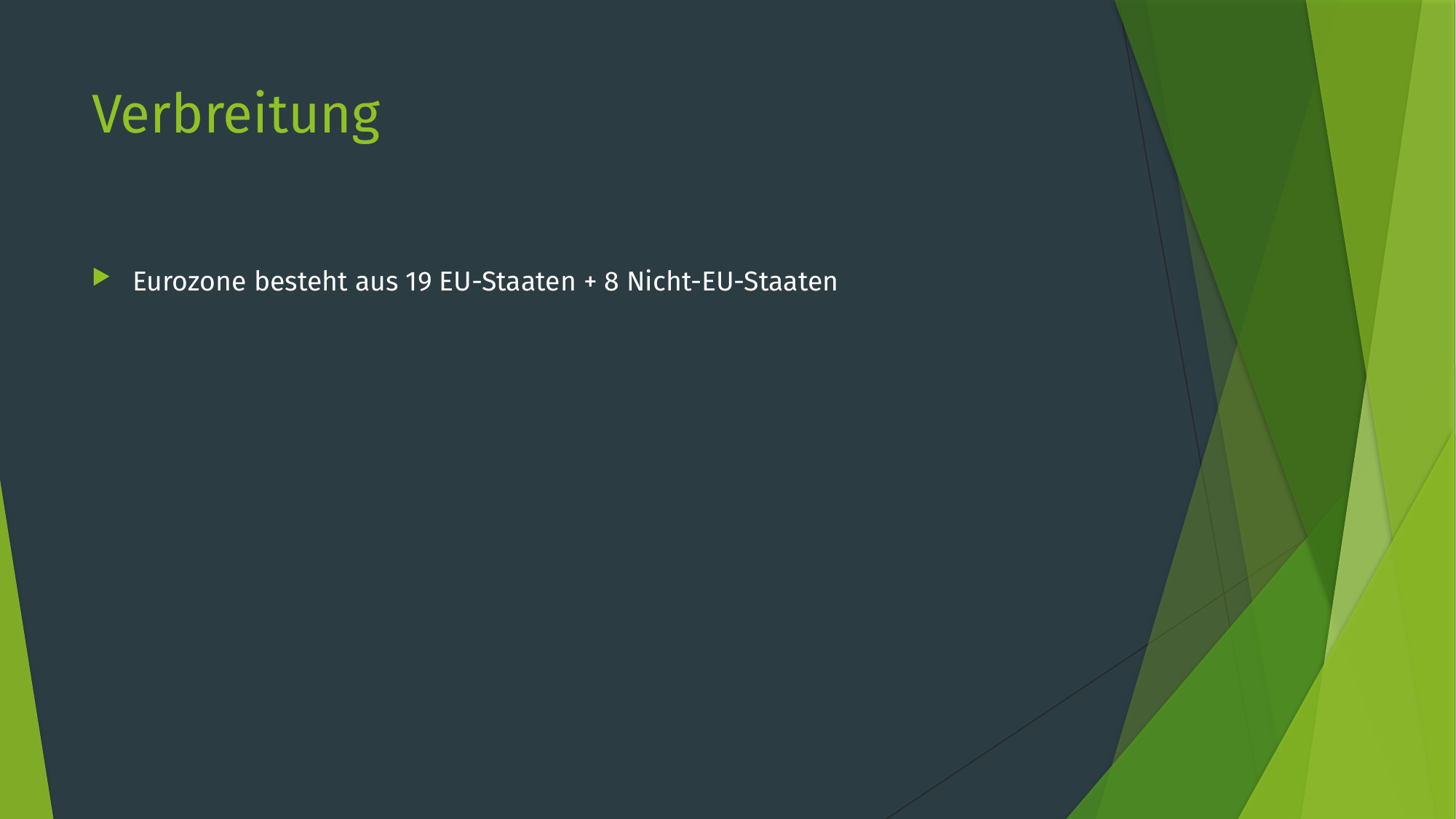

# Verbreitung
Eurozone besteht aus 19 EU-Staaten + 8 Nicht-EU-Staaten